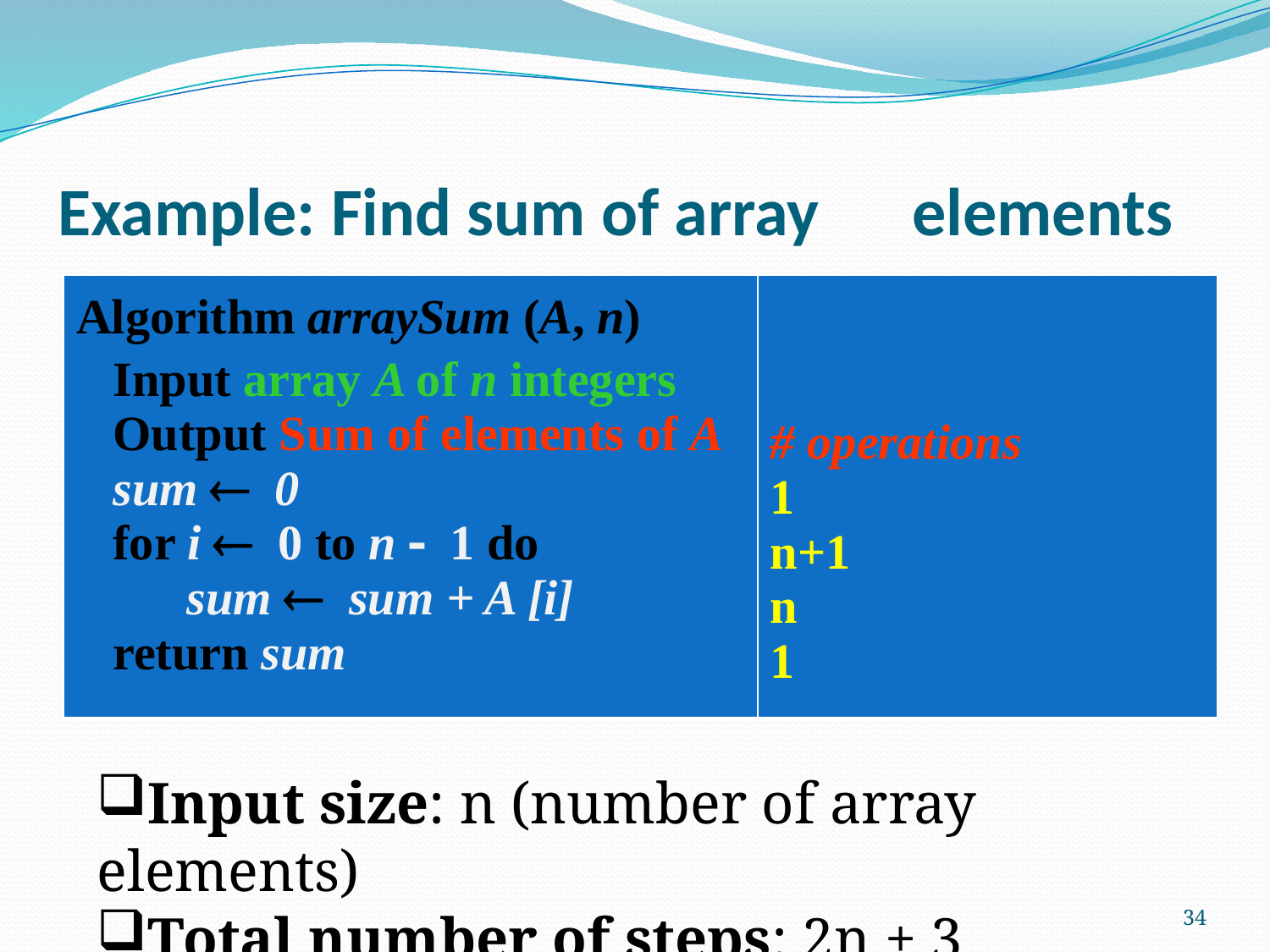

# Example: Find sum of array      elements
| Algorithm arraySum (A, n) Input array A of n integers Output Sum of elements of A sum ← 0 for i ← 0 to n − 1 do sum ← sum + A [i] return sum | # operations 1 n+1 n 1 |
| --- | --- |
Input size: n (number of array elements)
Total number of steps: 2n + 3
34